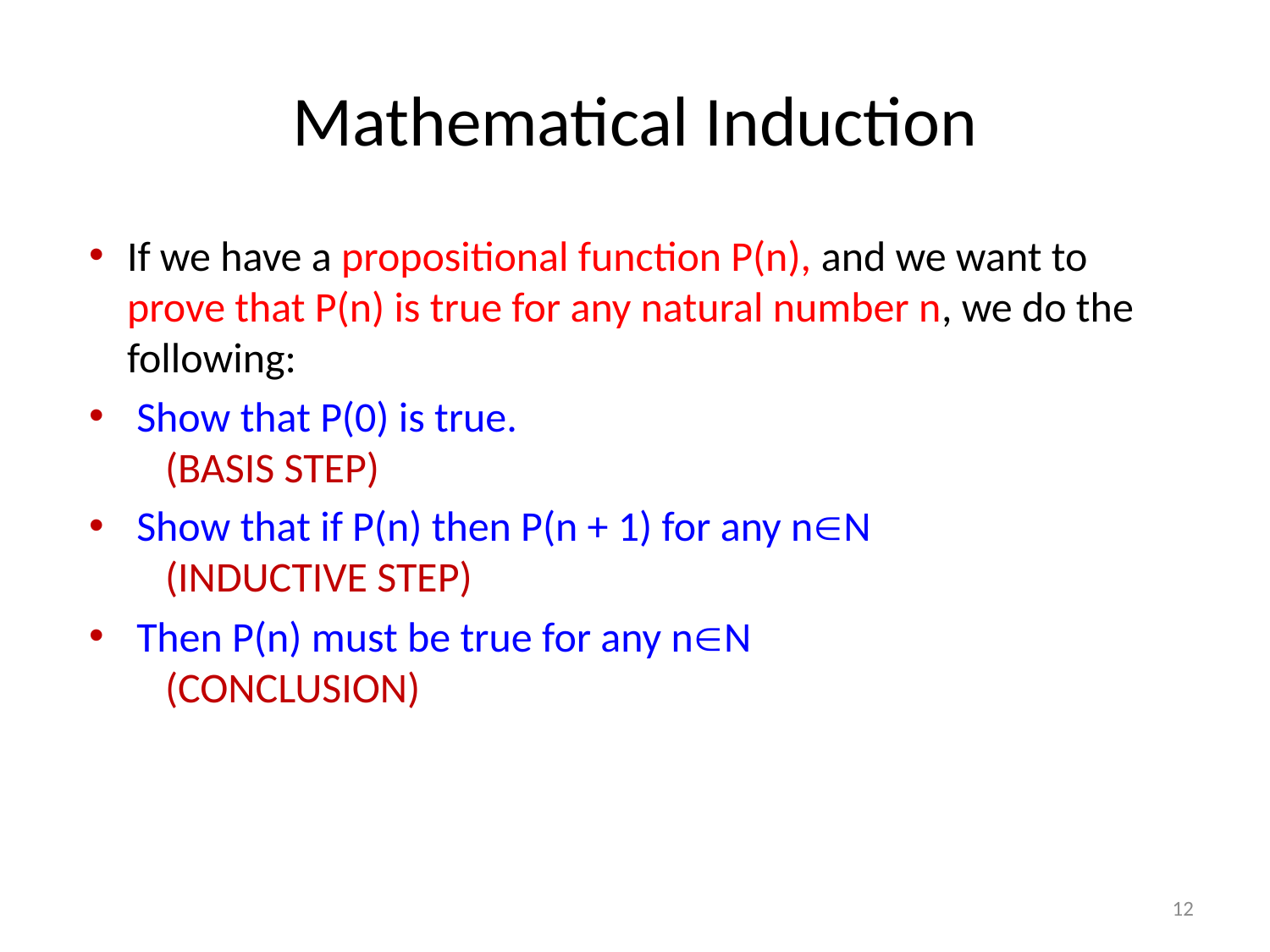

# Mathematical Induction
If we have a propositional function P(n), and we want to prove that P(n) is true for any natural number n, we do the following:
 Show that P(0) is true.
    (basis step)
 Show that if P(n) then P(n + 1) for any n∈N
    (inductive step)
 Then P(n) must be true for any n∈N
    (conclusion)
12